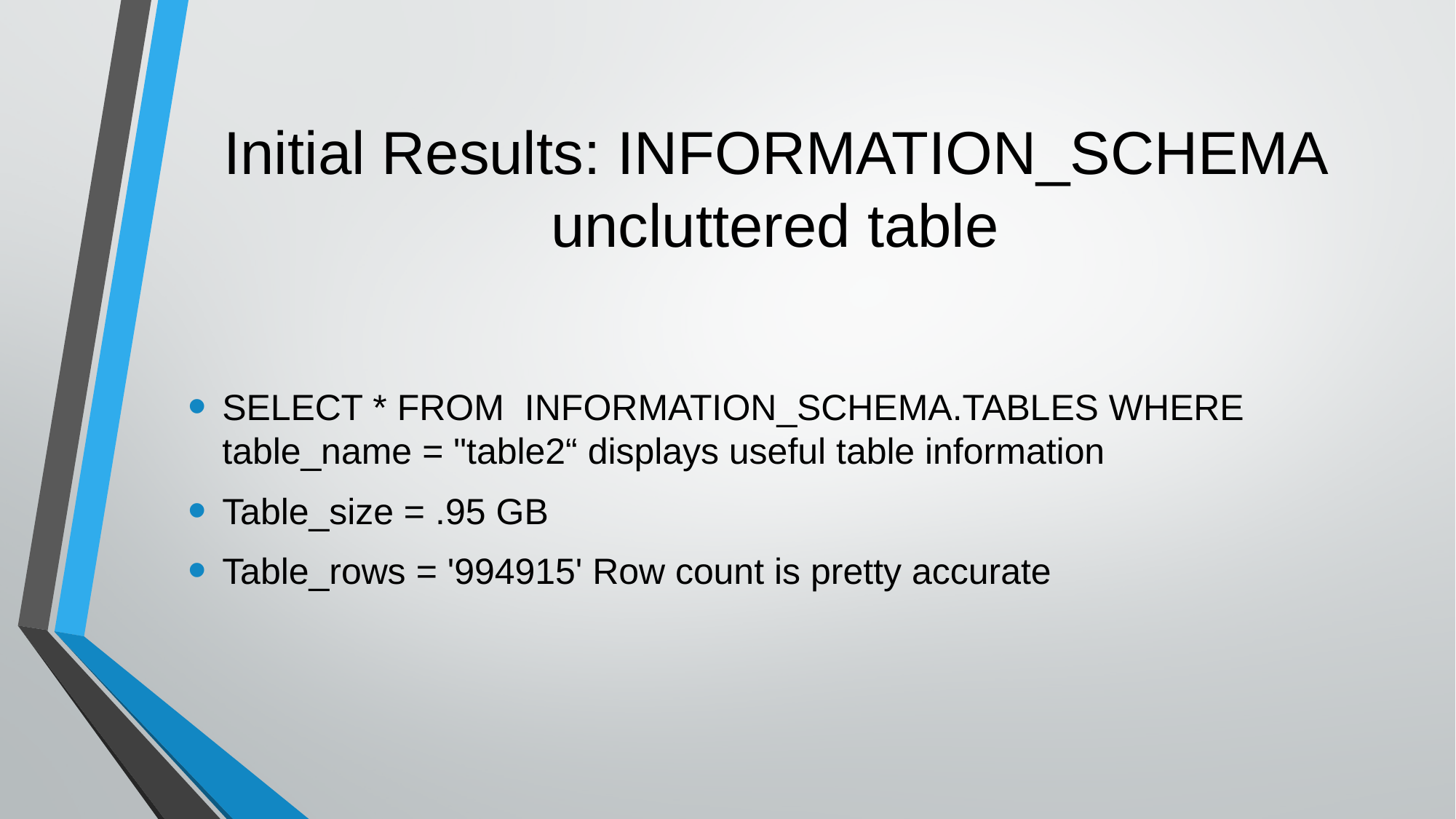

# Initial Results: INFORMATION_SCHEMA uncluttered table

SELECT * FROM  INFORMATION_SCHEMA.TABLES WHERE table_name = "table2“ displays useful table information
Table_size = .95 GB
Table_rows = '994915' Row count is pretty accurate